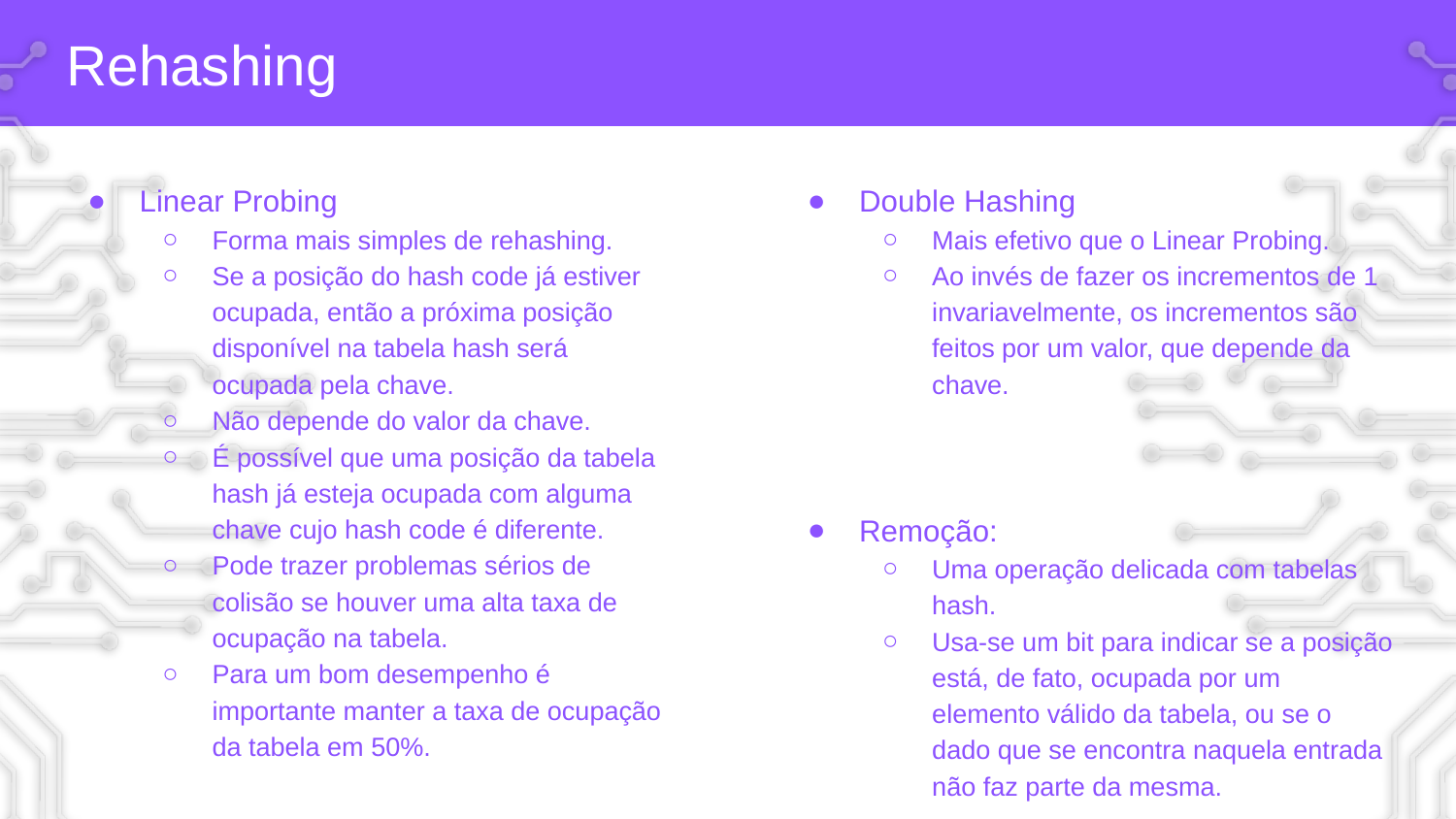

# Rehashing
Linear Probing
Forma mais simples de rehashing.
Se a posição do hash code já estiver ocupada, então a próxima posição disponível na tabela hash será ocupada pela chave.
Não depende do valor da chave.
É possível que uma posição da tabela hash já esteja ocupada com alguma chave cujo hash code é diferente.
Pode trazer problemas sérios de colisão se houver uma alta taxa de ocupação na tabela.
Para um bom desempenho é importante manter a taxa de ocupação da tabela em 50%.
Double Hashing
Mais efetivo que o Linear Probing.
Ao invés de fazer os incrementos de 1 invariavelmente, os incrementos são feitos por um valor, que depende da chave.

Remoção:
Uma operação delicada com tabelas hash.
Usa-se um bit para indicar se a posição está, de fato, ocupada por um elemento válido da tabela, ou se o dado que se encontra naquela entrada não faz parte da mesma.